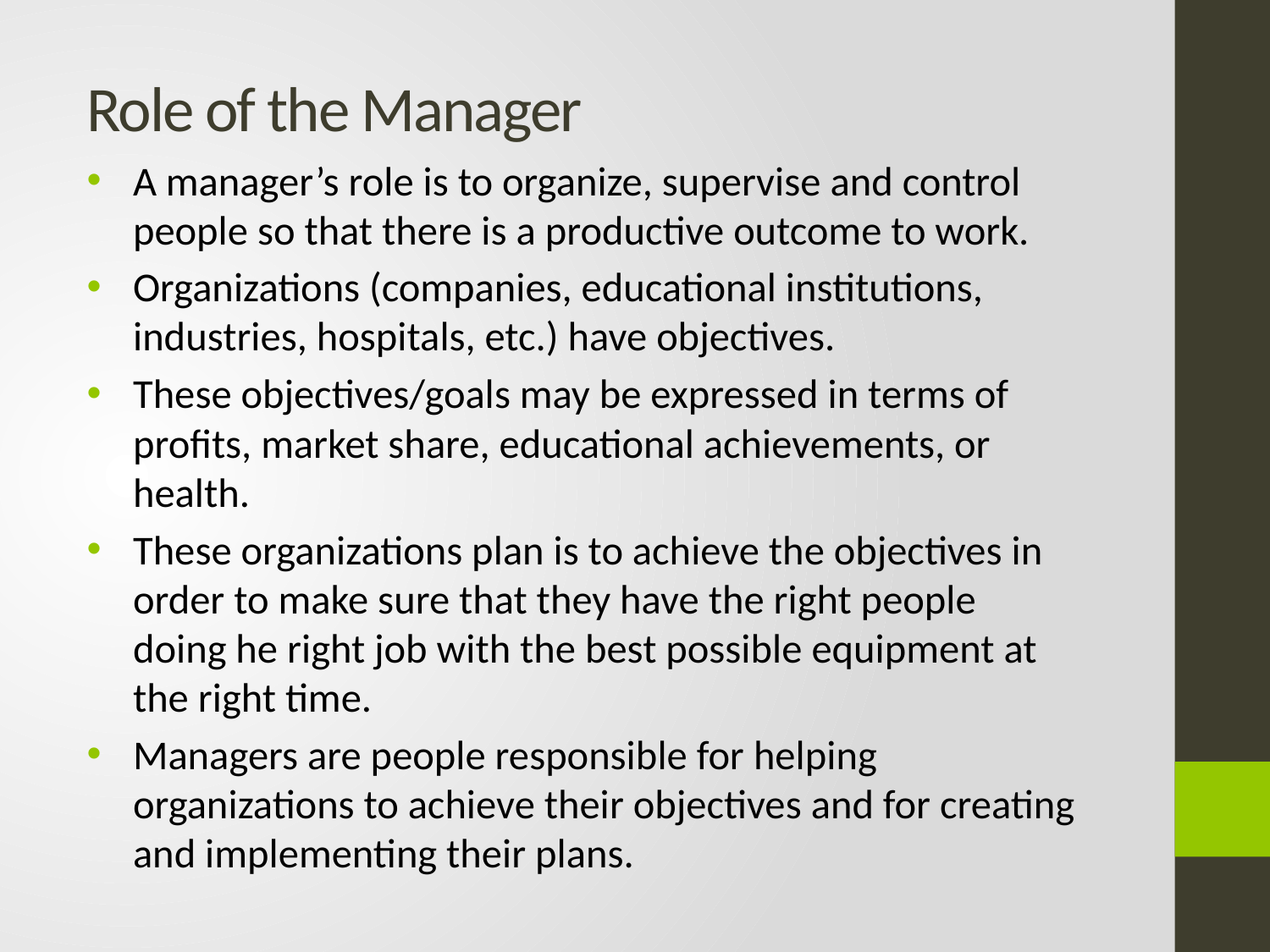

# Role of the Manager
A manager’s role is to organize, supervise and control people so that there is a productive outcome to work.
Organizations (companies, educational institutions, industries, hospitals, etc.) have objectives.
These objectives/goals may be expressed in terms of profits, market share, educational achievements, or health.
These organizations plan is to achieve the objectives in order to make sure that they have the right people doing he right job with the best possible equipment at the right time.
Managers are people responsible for helping organizations to achieve their objectives and for creating and implementing their plans.